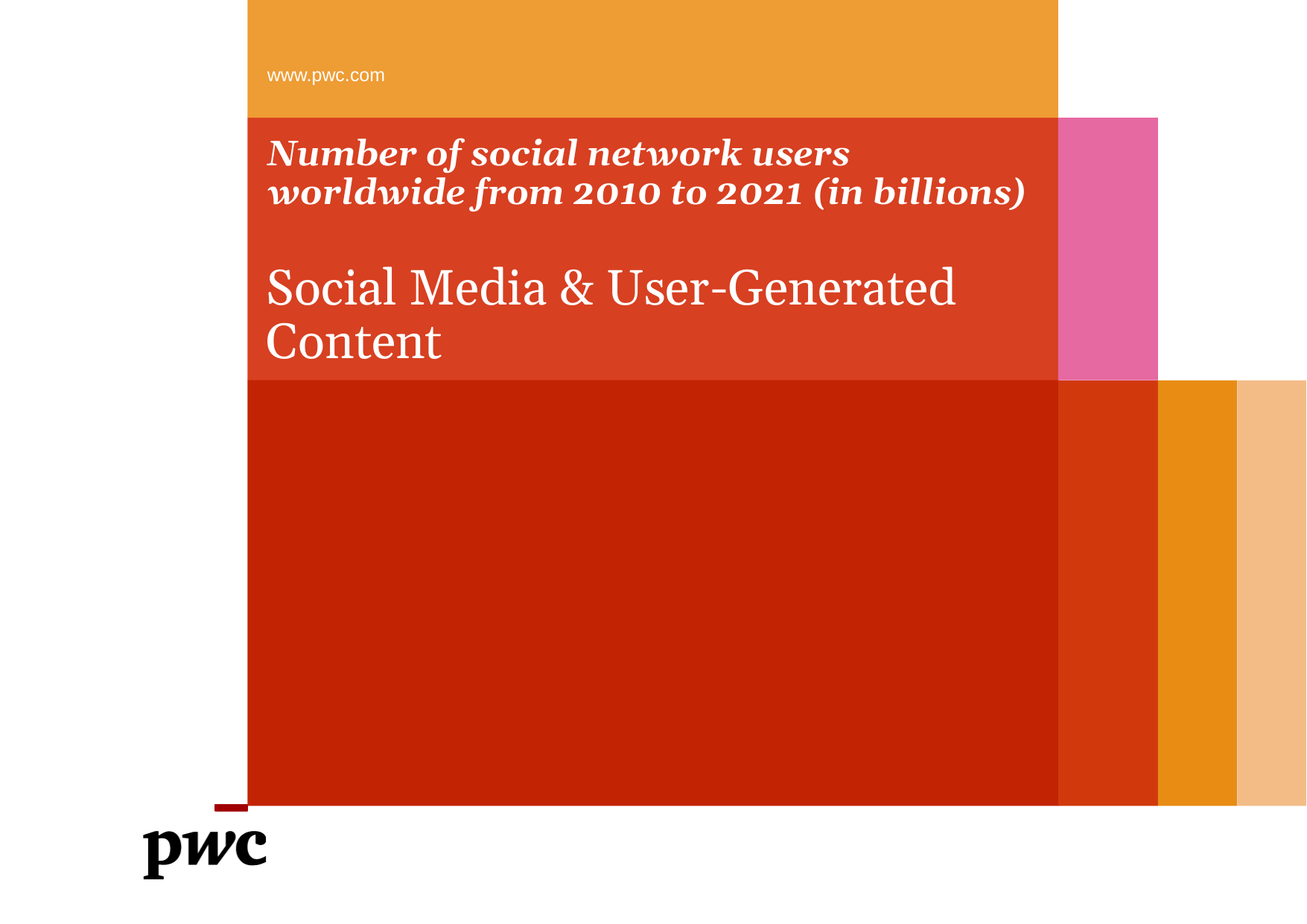

www.pwc.com

Number of social network users worldwide from 2010 to 2021 (in billions)
Social Media & User-Generated Content